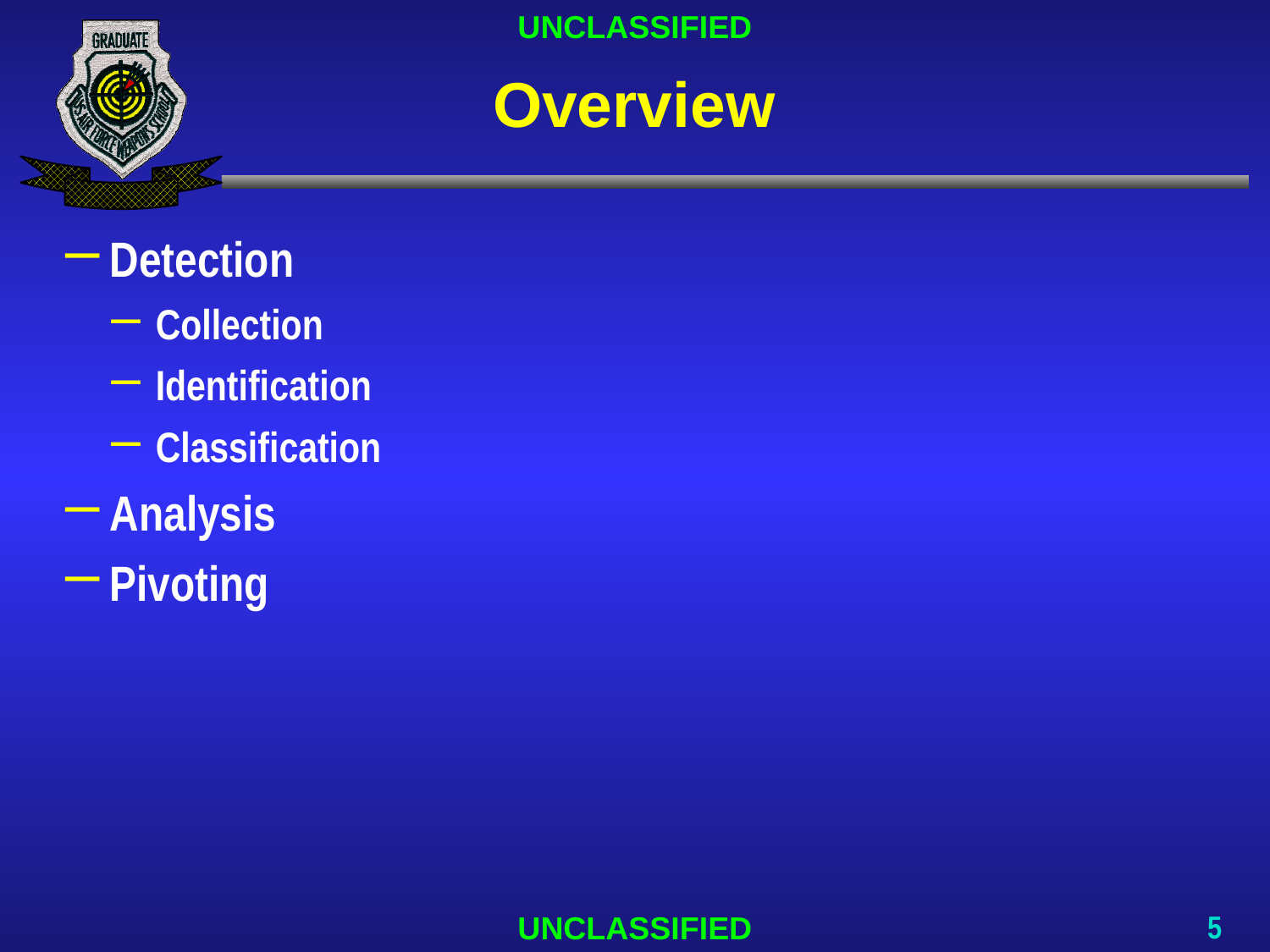

# Overview
Detection
Collection
Identification
Classification
Analysis
Pivoting